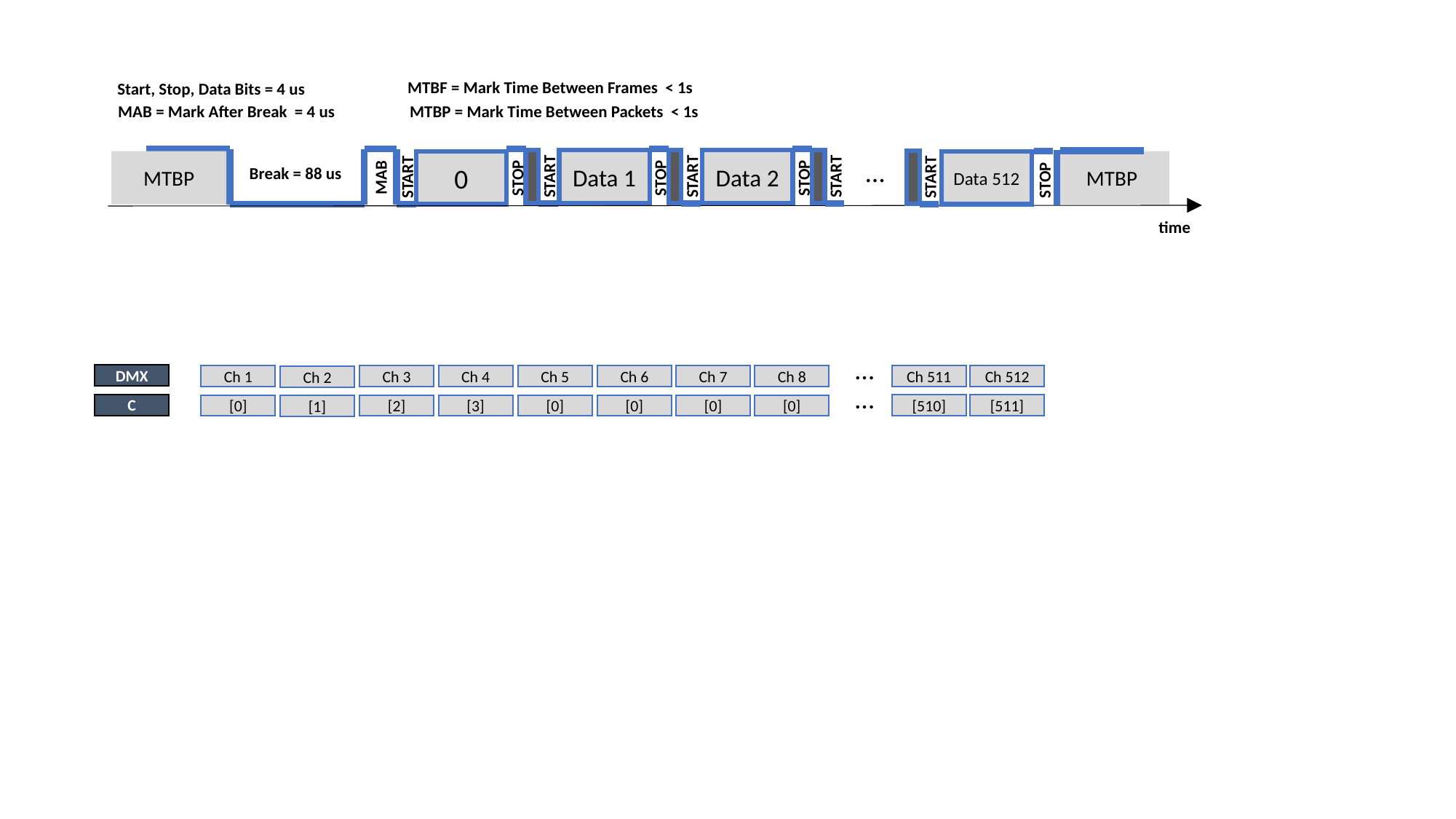

MTBF = Mark Time Between Frames  < 1s
Start, Stop, Data Bits = 4 us
MAB = Mark After Break  = 4 us
MTBP = Mark Time Between Packets  < 1s
…
Data 2

Data 1

Data 512
MTBP
MTBP
0
Break = 88 us
START
START
START
START
START
MAB
STOP
STOP
STOP
STOP
time
…
DMX
Ch 512
Ch 511
Ch 1
Ch 3
Ch 4
Ch 5
Ch 6
Ch 7
Ch 8
Ch 2
…
C
[510]
[511]
[0]
[2]
[3]
[0]
[0]
[0]
[0]
[1]